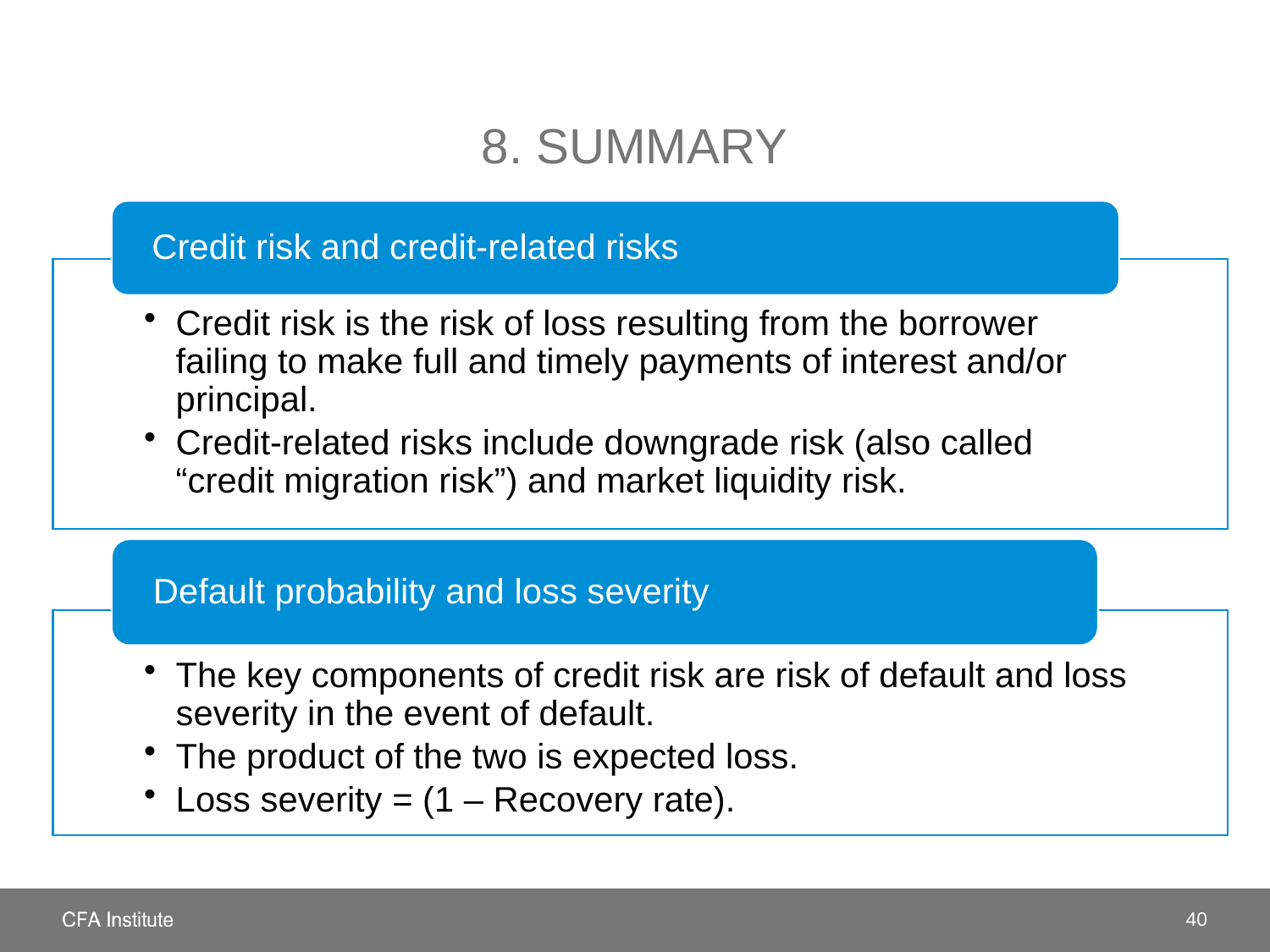

# 8. SUMMARY
Credit risk is the risk of loss resulting from the borrower failing to make full and timely payments of interest and/or principal.
Credit-related risks include downgrade risk (also called “credit migration risk”) and market liquidity risk.
Credit risk and credit-related risks
The key components of credit risk are risk of default and loss severity in the event of default.
The product of the two is expected loss.
Loss severity = (1 – Recovery rate).
Default probability and loss severity
40